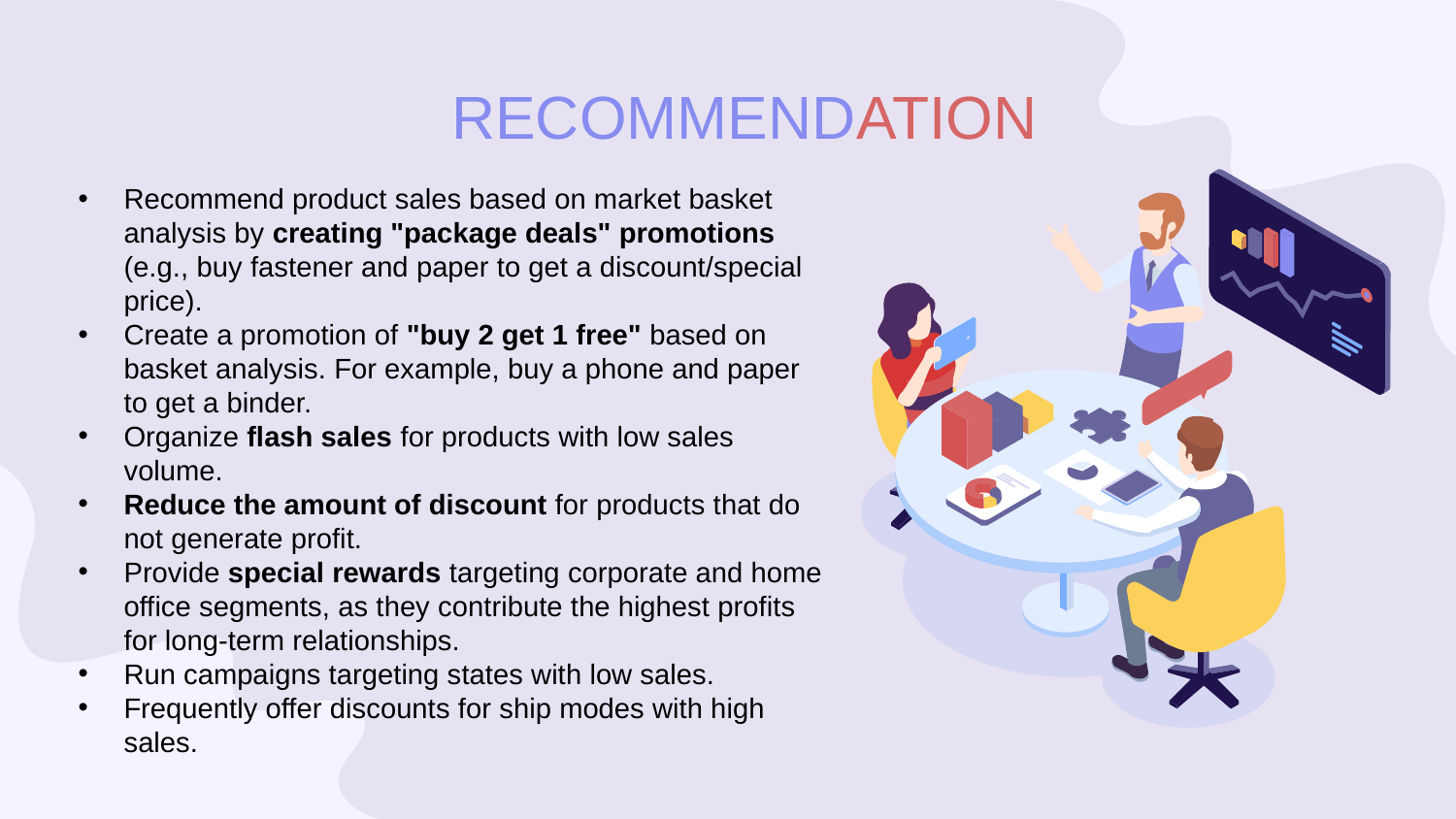

# RECOMMENDATION

Recommend product sales based on market basket analysis by creating "package deals" promotions (e.g., buy fastener and paper to get a discount/special price).
Create a promotion of "buy 2 get 1 free" based on basket analysis. For example, buy a phone and paper to get a binder.
Organize flash sales for products with low sales volume.
Reduce the amount of discount for products that do not generate profit.
Provide special rewards targeting corporate and home office segments, as they contribute the highest profits for long-term relationships.
Run campaigns targeting states with low sales.
Frequently offer discounts for ship modes with high sales.